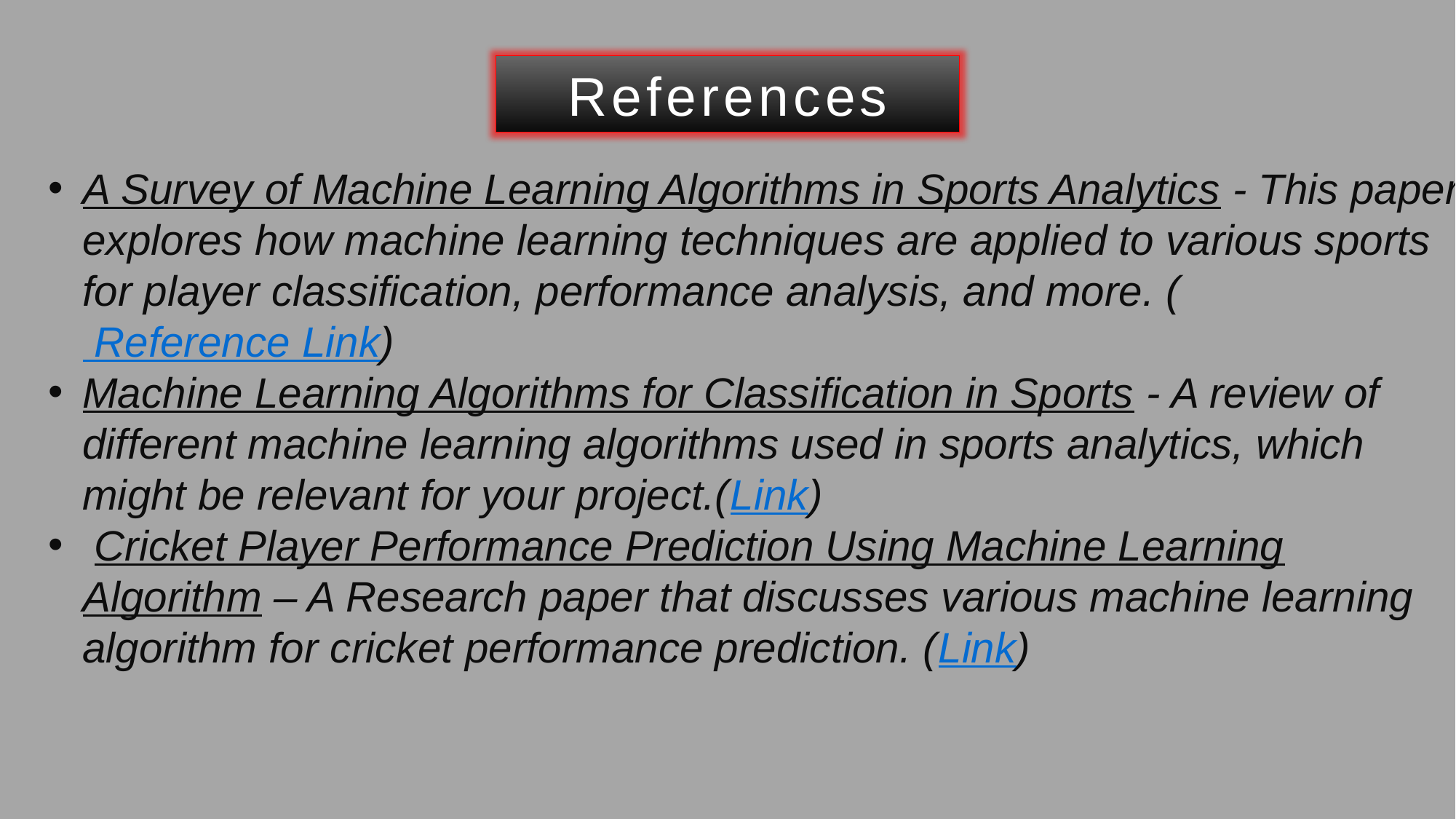

A Survey of Machine Learning Algorithms in Sports Analytics - This paper explores how machine learning techniques are applied to various sports for player classification, performance analysis, and more. ( Reference Link)
Machine Learning Algorithms for Classification in Sports - A review of different machine learning algorithms used in sports analytics, which might be relevant for your project.(Link)
 Cricket Player Performance Prediction Using Machine Learning Algorithm – A Research paper that discusses various machine learning algorithm for cricket performance prediction. (Link)
References